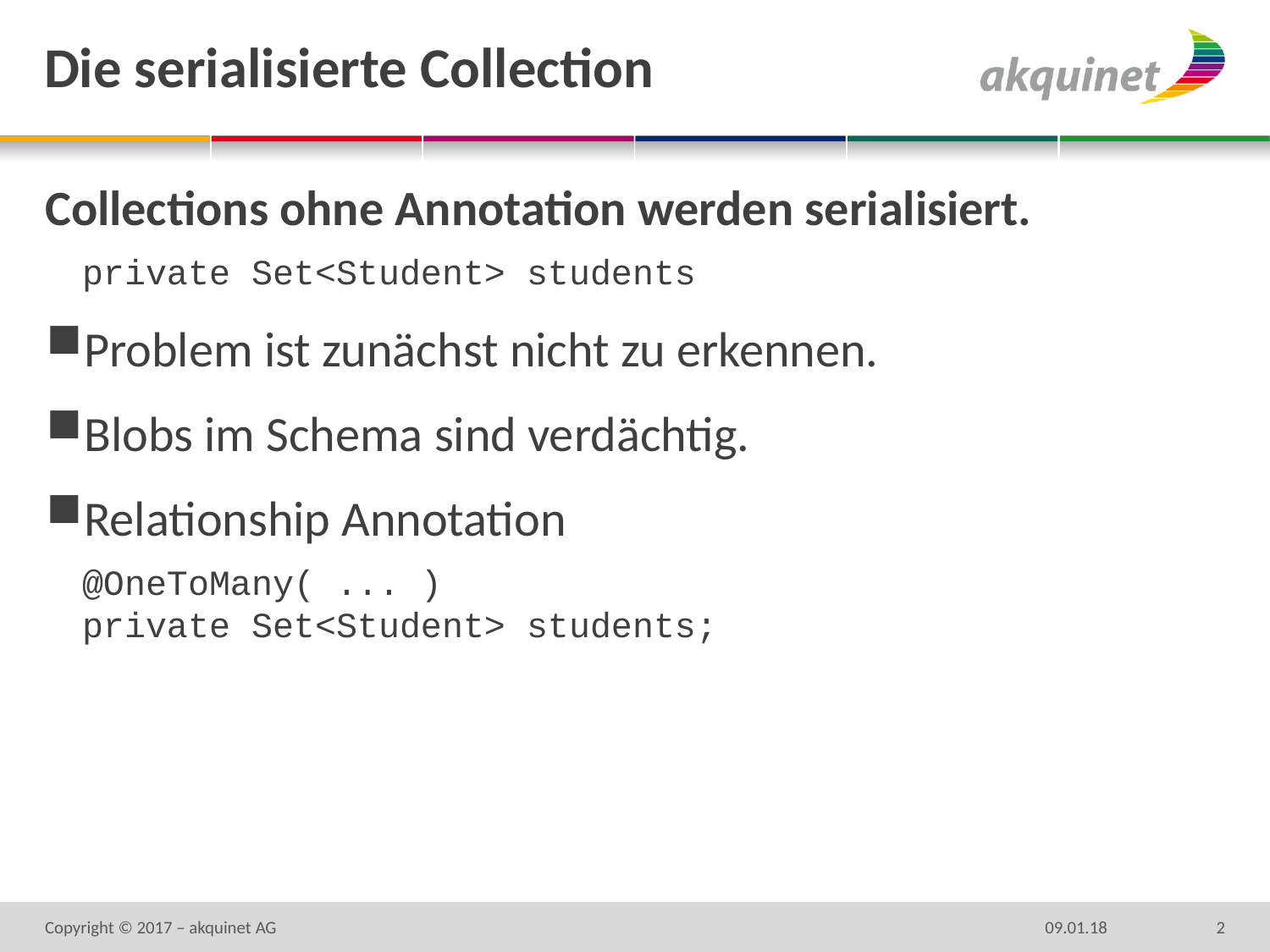

# Die serialisierte Collection
Collections ohne Annotation werden serialisiert.
private Set<Student> students
Problem ist zunächst nicht zu erkennen.
Blobs im Schema sind verdächtig.
Relationship Annotation
@OneToMany( ... )
private Set<Student> students;

Copyright © 2017 – akquinet AG
09.01.18
2